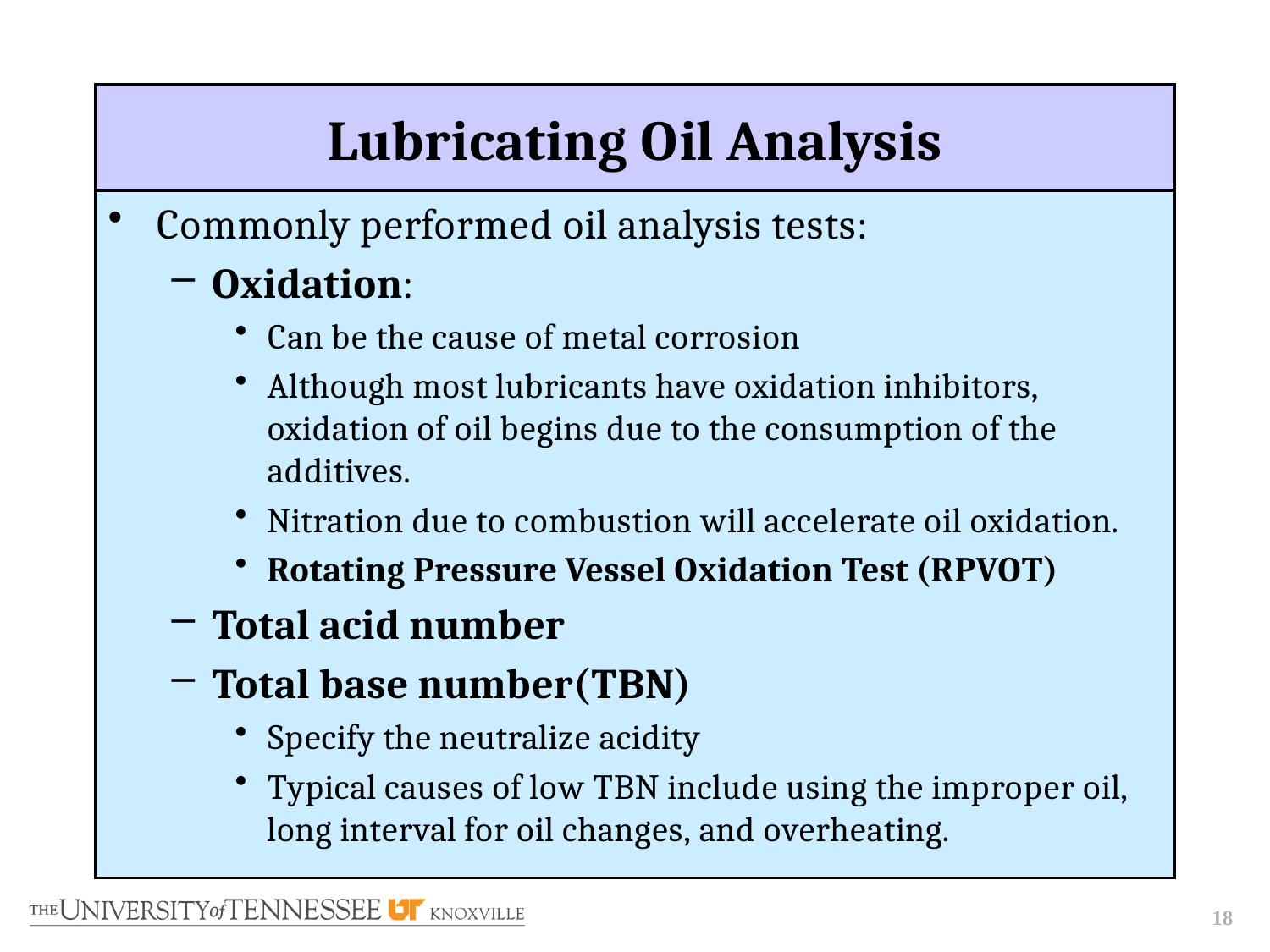

# Lubricating Oil Analysis
Commonly performed oil analysis tests:
Oxidation:
Can be the cause of metal corrosion
Although most lubricants have oxidation inhibitors, oxidation of oil begins due to the consumption of the additives.
Nitration due to combustion will accelerate oil oxidation.
Rotating Pressure Vessel Oxidation Test (RPVOT)
Total acid number
Total base number(TBN)
Specify the neutralize acidity
Typical causes of low TBN include using the improper oil, long interval for oil changes, and overheating.
18